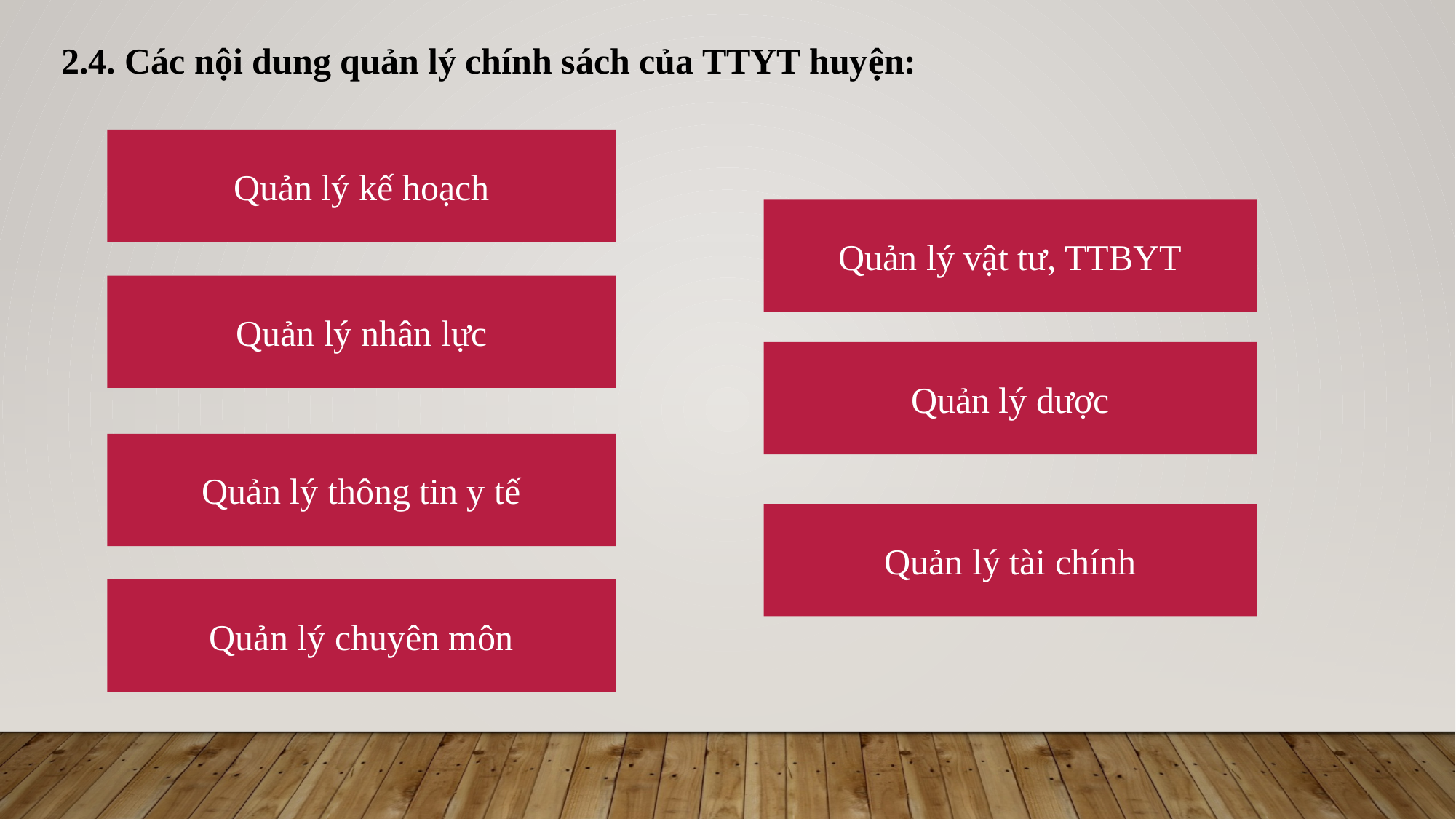

2.4. Các nội dung quản lý chính sách của TTYT huyện:
Quản lý kế hoạch
Quản lý vật tư, TTBYT
Quản lý nhân lực
Quản lý dược
Quản lý thông tin y tế
Quản lý tài chính
Quản lý chuyên môn